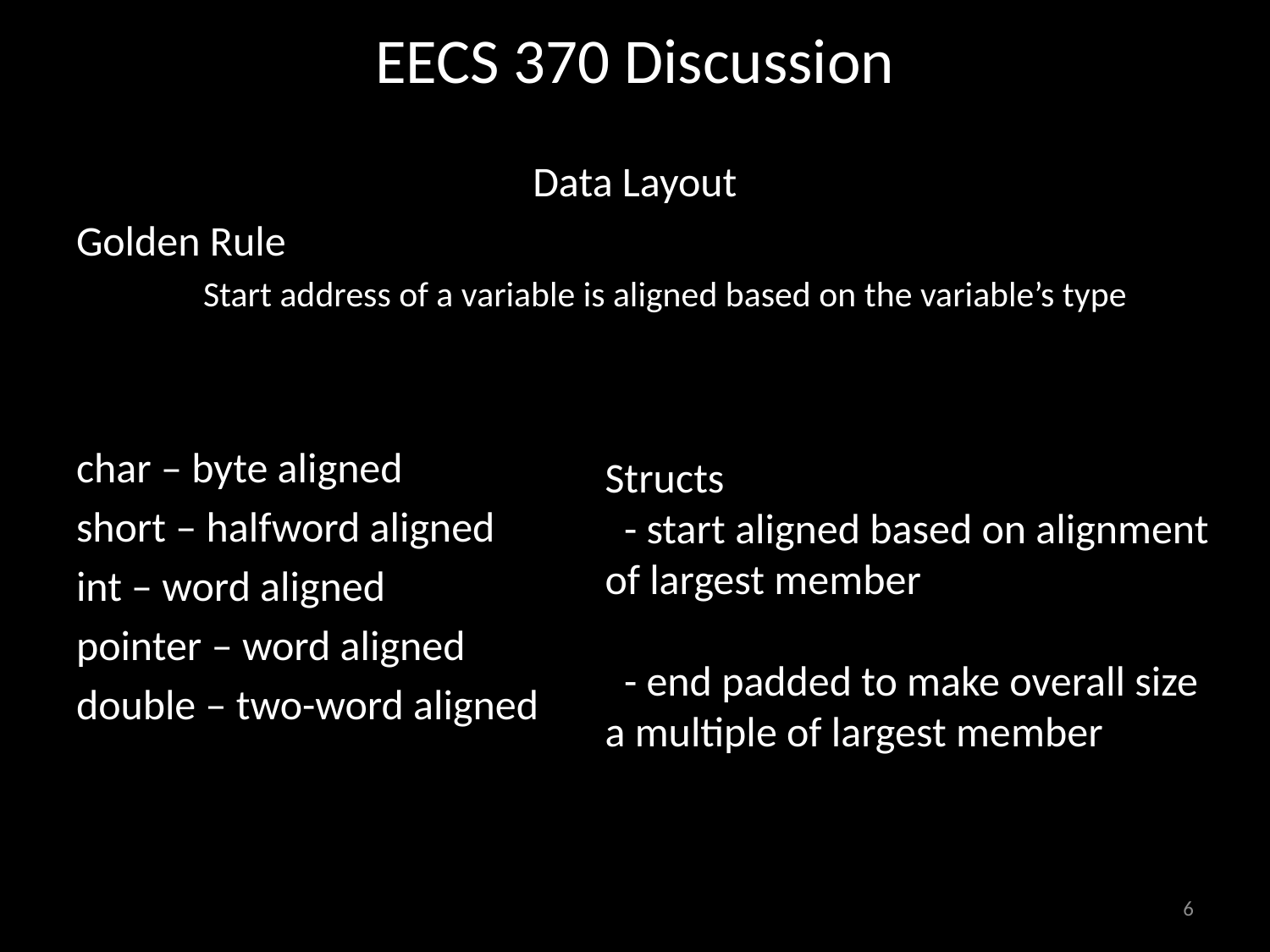

# EECS 370 Discussion
Data Layout
Golden Rule
	Start address of a variable is aligned based on the variable’s type

char – byte aligned
short – halfword aligned
int – word aligned
pointer – word aligned
double – two-word aligned

Structs
  - start aligned based on alignment of largest member

  - end padded to make overall size a multiple of largest member

6